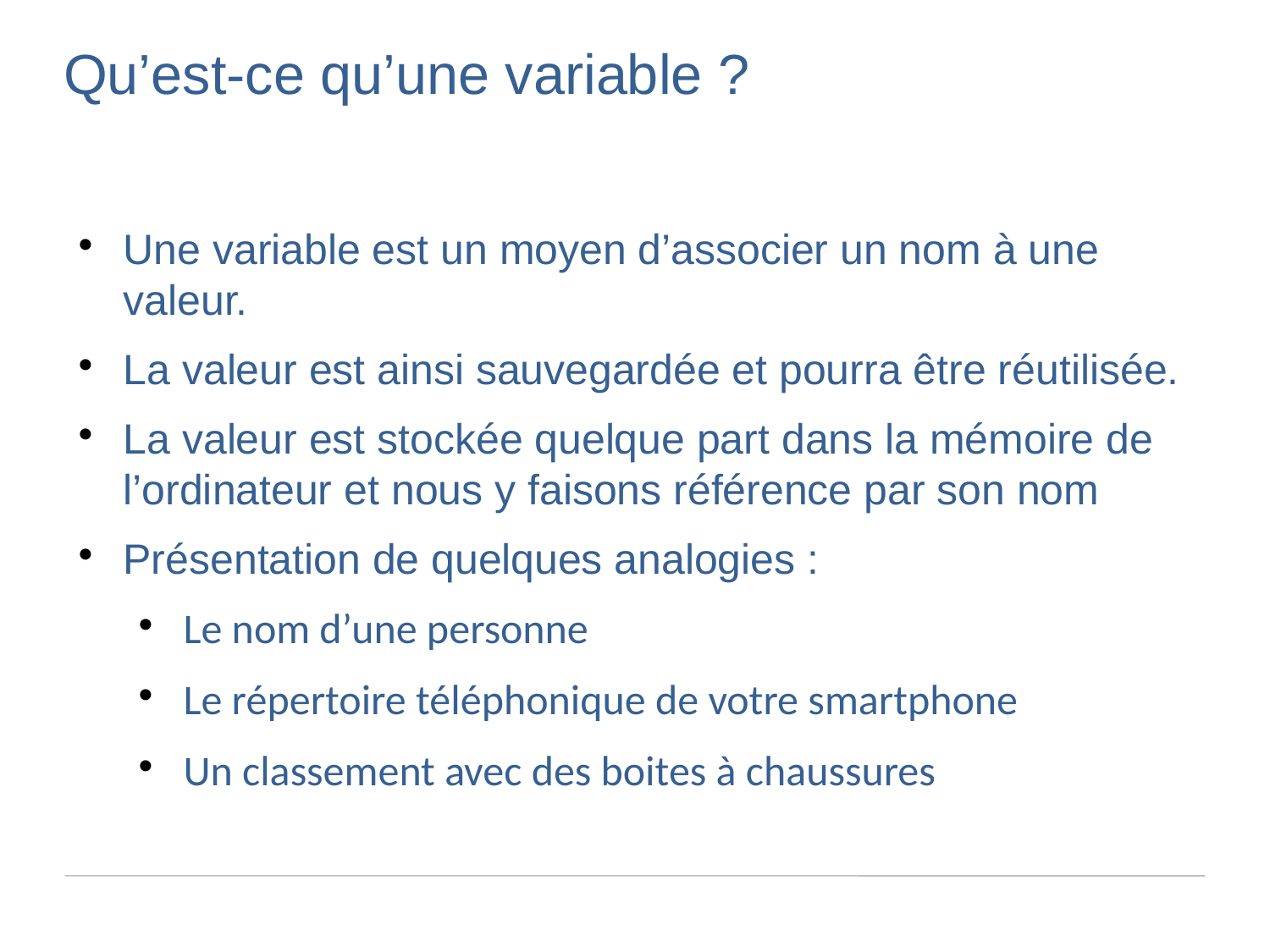

Qu’est-ce qu’une variable ?
Une variable est un moyen d’associer un nom à une valeur.
La valeur est ainsi sauvegardée et pourra être réutilisée.
La valeur est stockée quelque part dans la mémoire de l’ordinateur et nous y faisons référence par son nom
Présentation de quelques analogies :
Le nom d’une personne
Le répertoire téléphonique de votre smartphone
Un classement avec des boites à chaussures